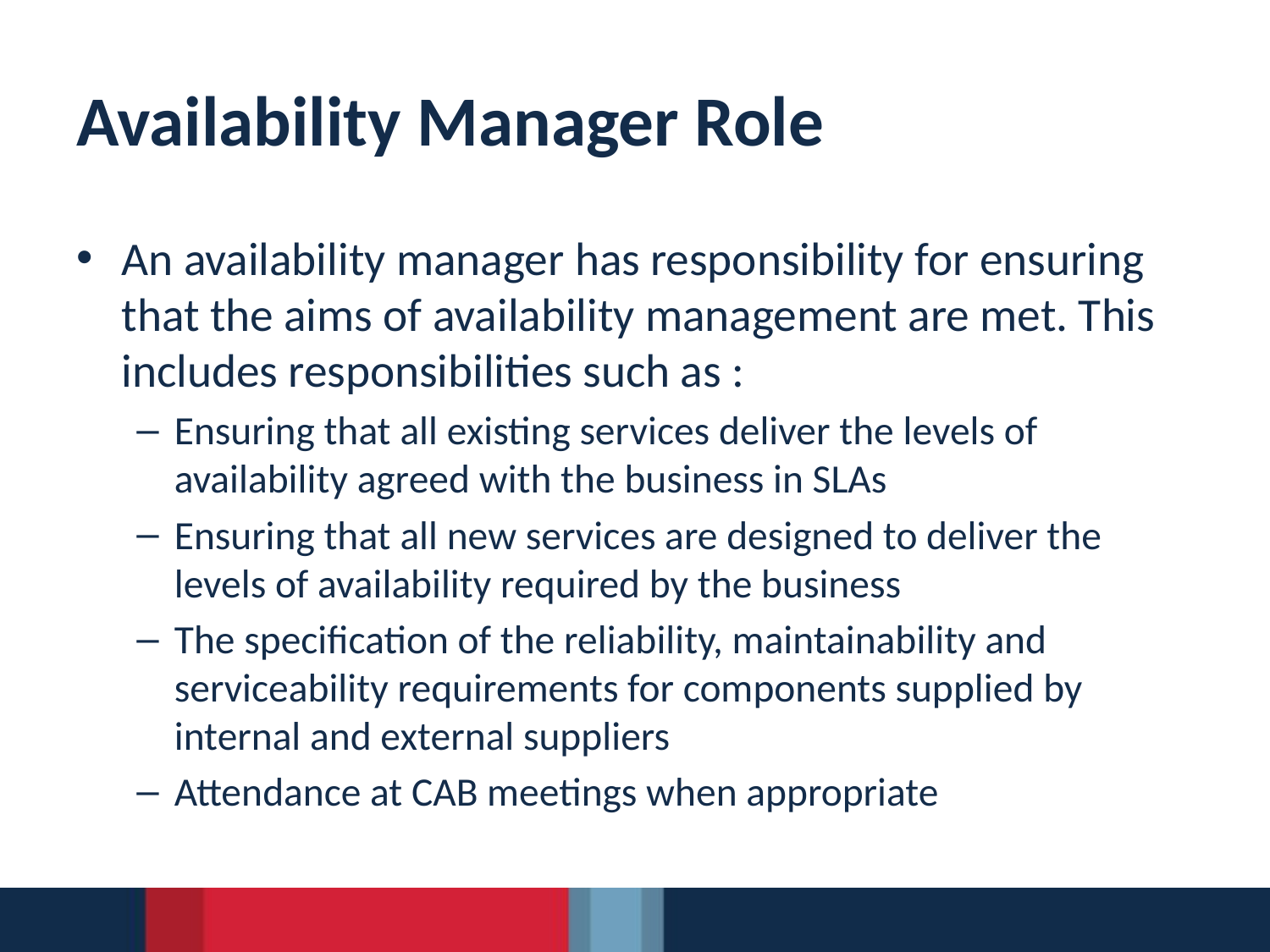

# Availability Manager Role
An availability manager has responsibility for ensuring that the aims of availability management are met. This includes responsibilities such as :
Ensuring that all existing services deliver the levels of availability agreed with the business in SLAs
Ensuring that all new services are designed to deliver the levels of availability required by the business
The specification of the reliability, maintainability and serviceability requirements for components supplied by internal and external suppliers
Attendance at CAB meetings when appropriate